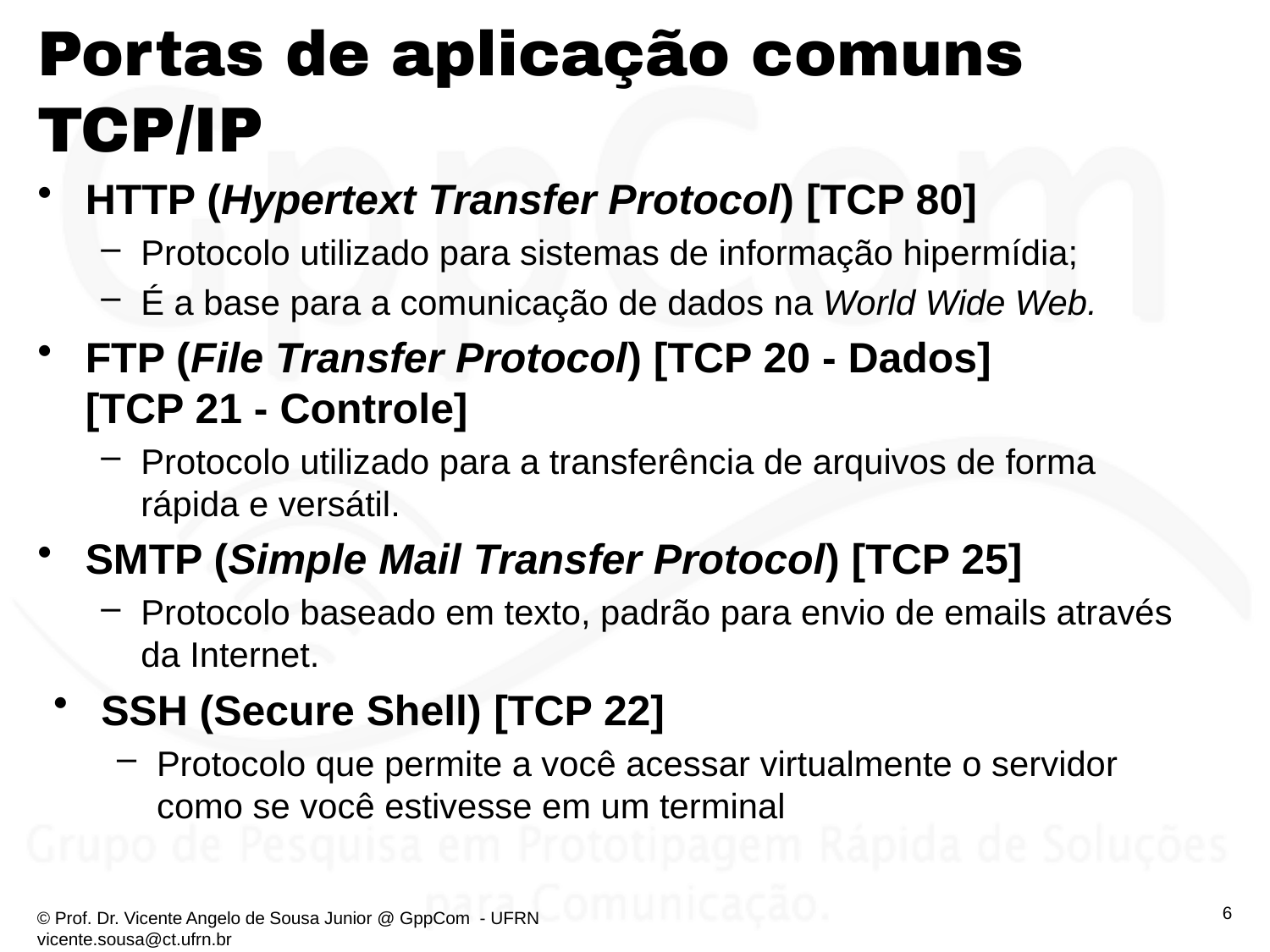

# Portas de aplicação comuns TCP/IP
HTTP (Hypertext Transfer Protocol) [TCP 80]
Protocolo utilizado para sistemas de informação hipermídia;
É a base para a comunicação de dados na World Wide Web.
FTP (File Transfer Protocol) [TCP 20 - Dados]          [TCP 21 - Controle]
Protocolo utilizado para a transferência de arquivos de forma rápida e versátil.
SMTP (Simple Mail Transfer Protocol) [TCP 25]
Protocolo baseado em texto, padrão para envio de emails através da Internet.
SSH (Secure Shell) [TCP 22]
Protocolo que permite a você acessar virtualmente o servidor como se você estivesse em um terminal

6